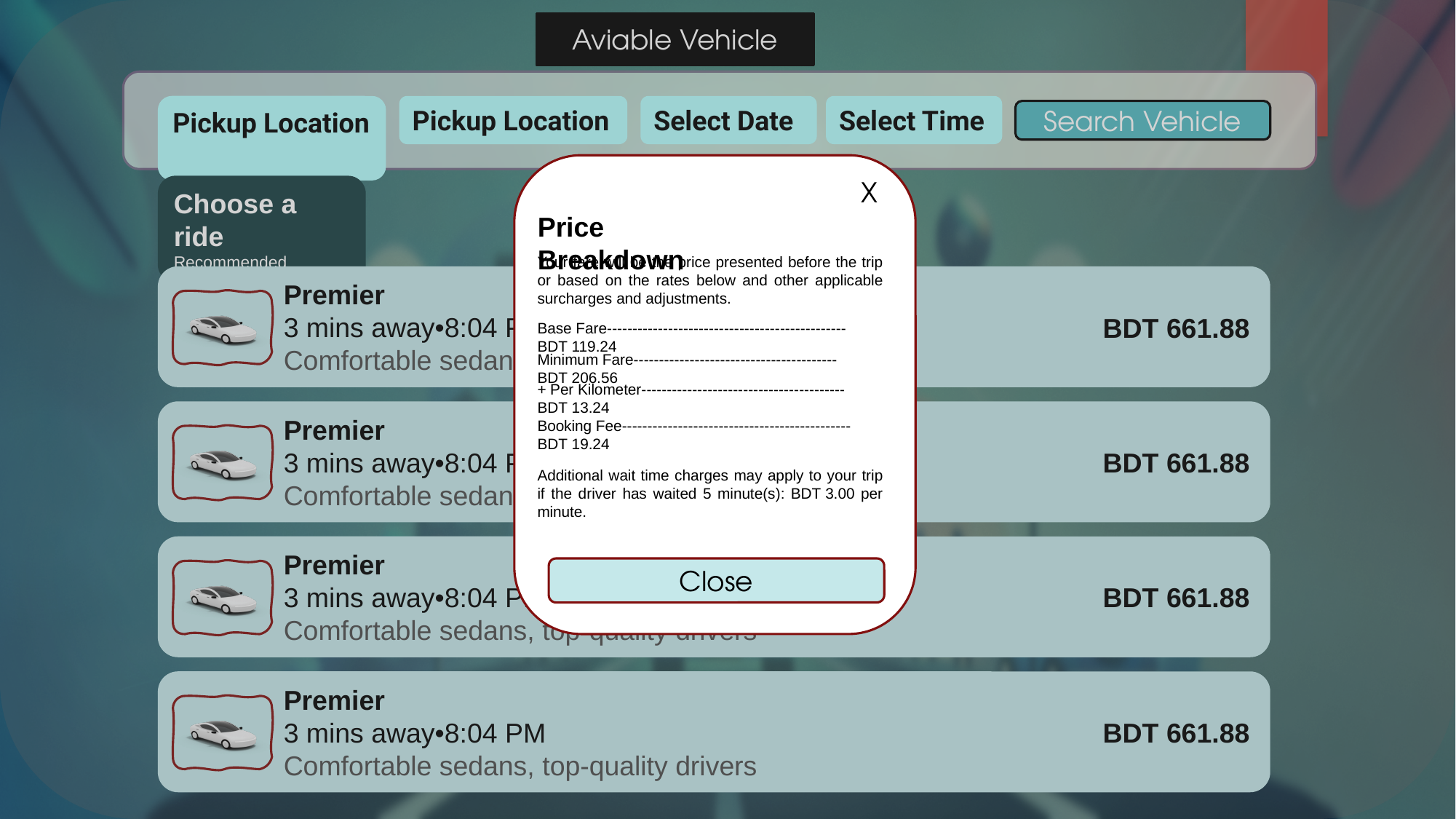

Aviable Vehicle

Select Time
Pickup Location
Pickup Location
Select Date
Search Vehicle

X
Choose a ride
Recommended
Price Breakdown
Your fare will be the price presented before the trip or based on the rates below and other applicable surcharges and adjustments.
	Premier
	3 mins away•8:04 PM
	Comfortable sedans, top-quality drivers

BDT 661.88
Base Fare-----------------------------------------------BDT 119.24
Minimum Fare----------------------------------------BDT 206.56
+ Per Kilometer----------------------------------------BDT 13.24
	Premier
	3 mins away•8:04 PM
	Comfortable sedans, top-quality drivers
Booking Fee---------------------------------------------BDT 19.24

BDT 661.88
Additional wait time charges may apply to your trip if the driver has waited 5 minute(s): BDT 3.00 per minute.
	Premier
	3 mins away•8:04 PM
	Comfortable sedans, top-quality drivers
Close

BDT 661.88
	Premier
	3 mins away•8:04 PM
	Comfortable sedans, top-quality drivers

BDT 661.88